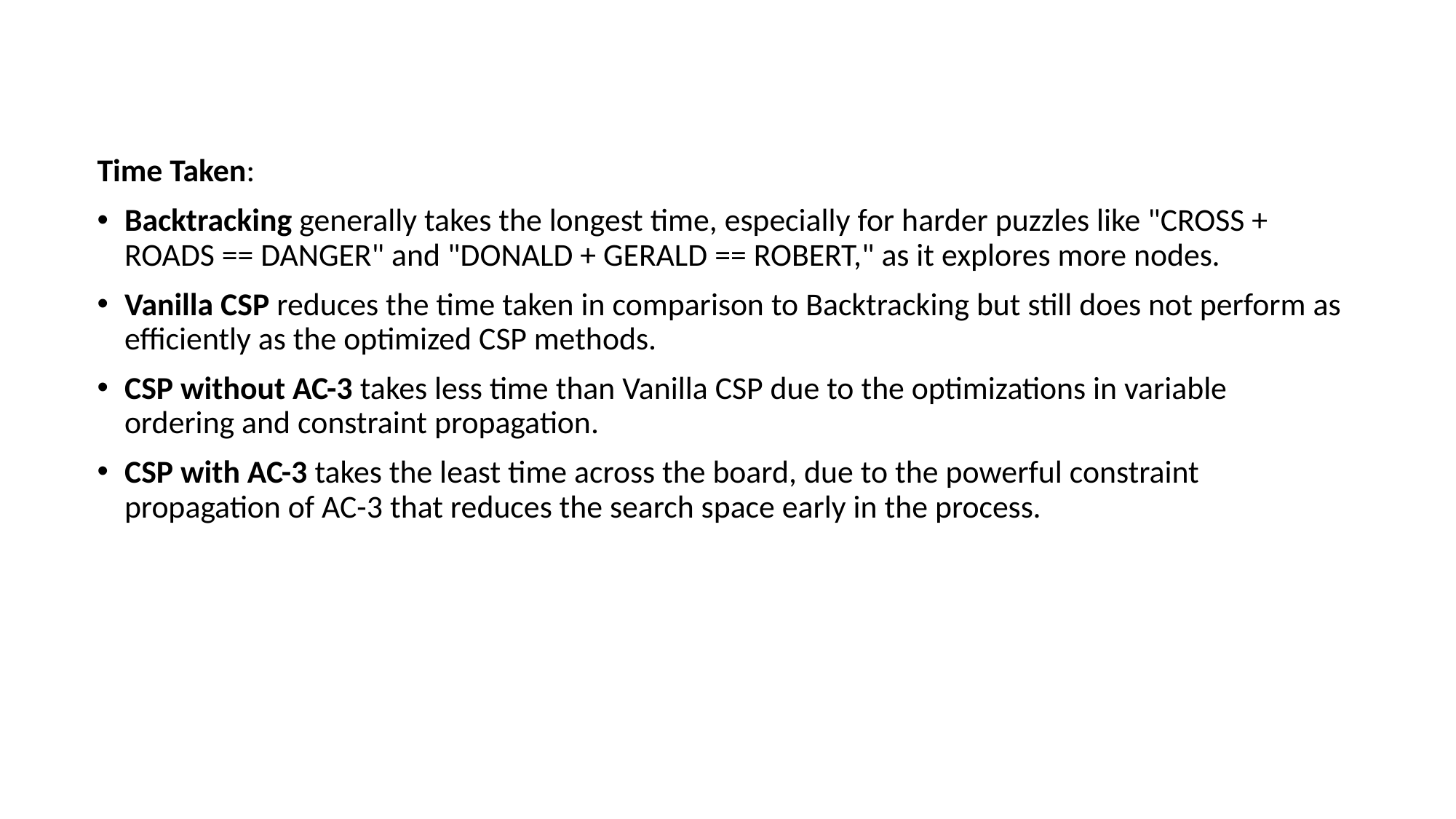

#
Time Taken:
Backtracking generally takes the longest time, especially for harder puzzles like "CROSS + ROADS == DANGER" and "DONALD + GERALD == ROBERT," as it explores more nodes.
Vanilla CSP reduces the time taken in comparison to Backtracking but still does not perform as efficiently as the optimized CSP methods.
CSP without AC-3 takes less time than Vanilla CSP due to the optimizations in variable ordering and constraint propagation.
CSP with AC-3 takes the least time across the board, due to the powerful constraint propagation of AC-3 that reduces the search space early in the process.